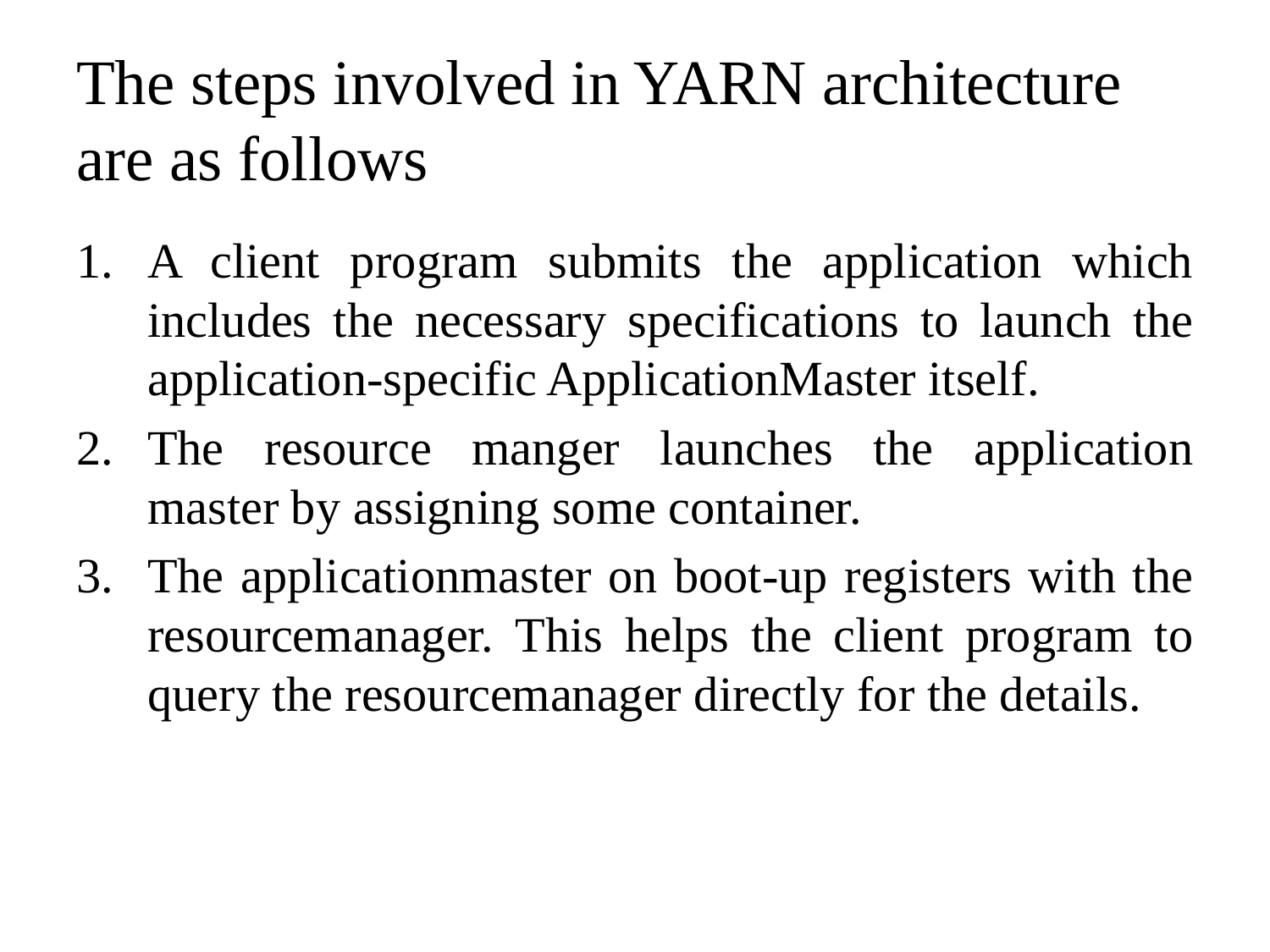

# The steps involved in YARN architecture are as follows
A client program submits the application which includes the necessary specifications to launch the application-specific ApplicationMaster itself.
The resource manger launches the application master by assigning some container.
The applicationmaster on boot-up registers with the resourcemanager. This helps the client program to query the resourcemanager directly for the details.